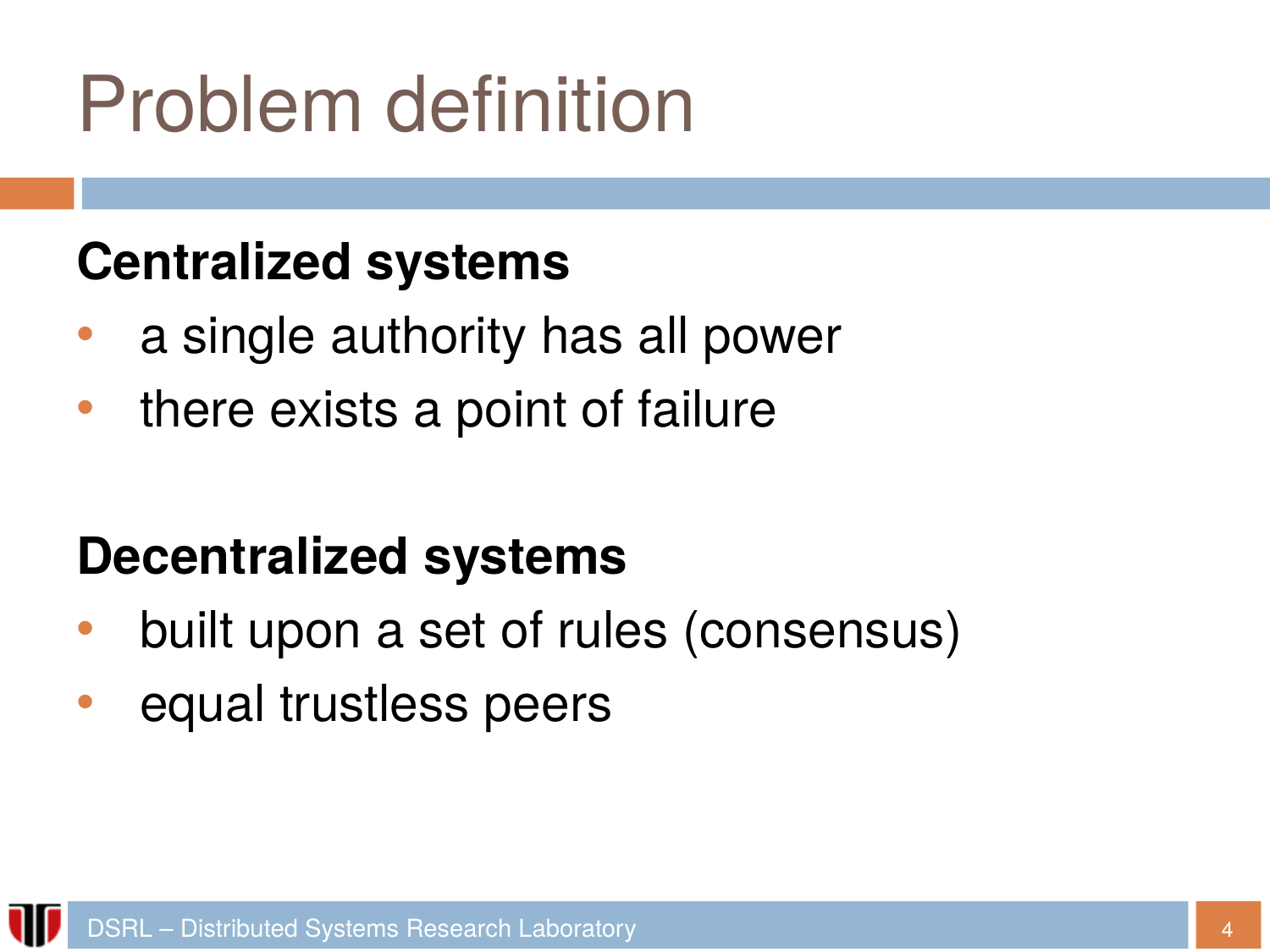

# Problem definition
Centralized systems
a single authority has all power
there exists a point of failure

Decentralized systems
built upon a set of rules (consensus)
equal trustless peers
4